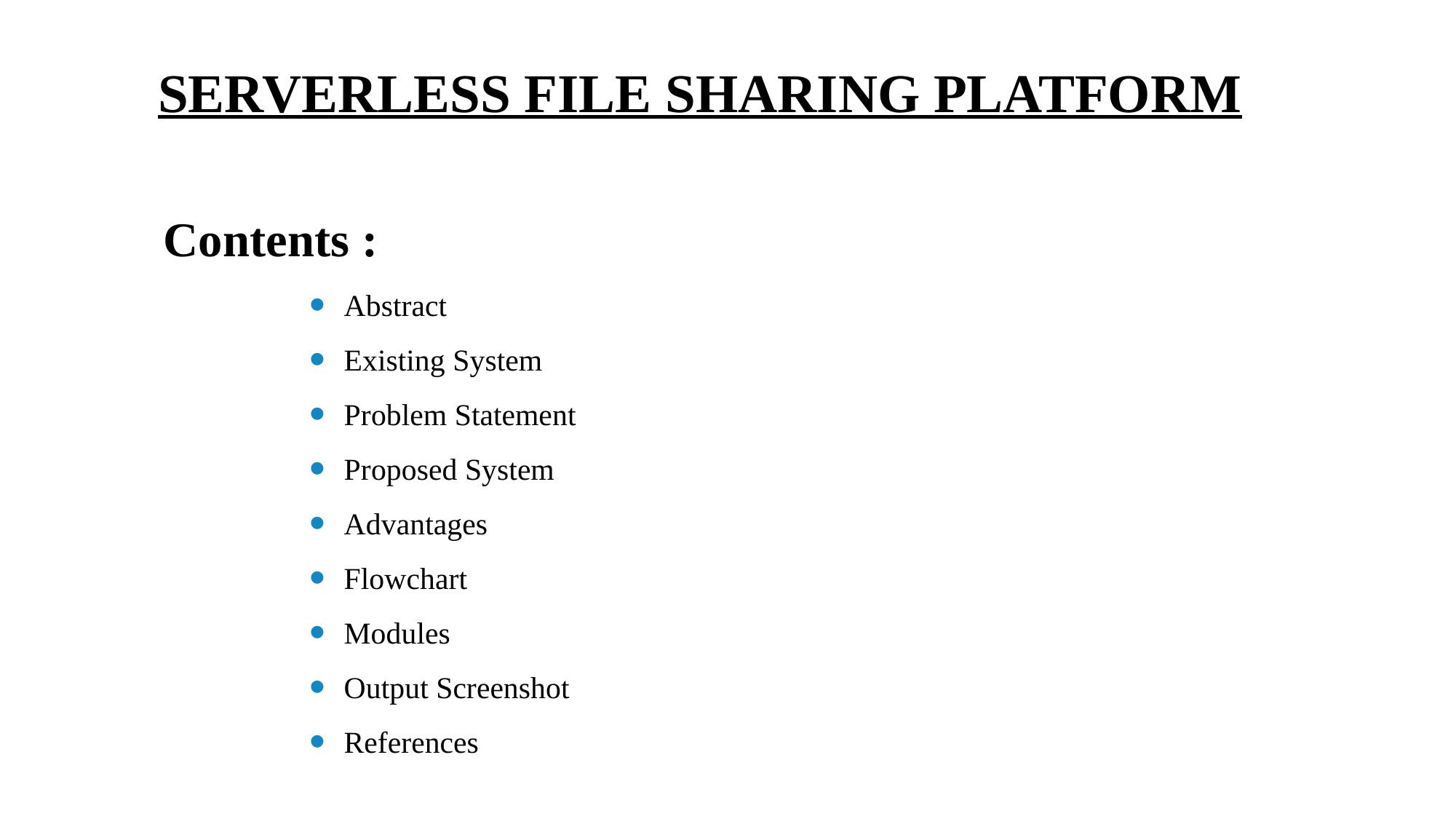

SERVERLESS FILE SHARING PLATFORM
Contents :
Abstract
Existing System
Problem Statement
Proposed System
Advantages
Flowchart
Modules
Output Screenshot
References